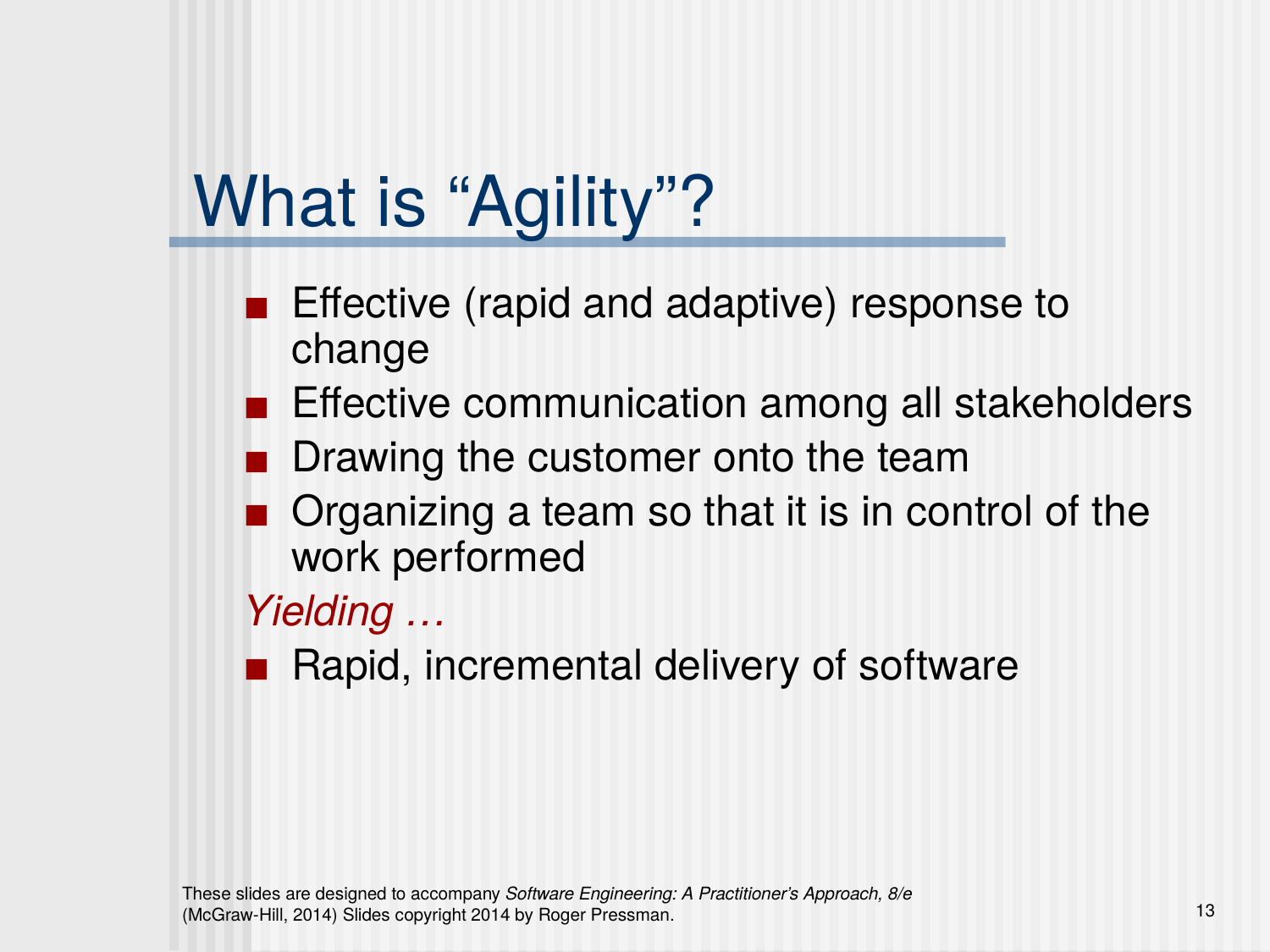

# What is “Agility”?
Effective (rapid and adaptive) response to change
Effective communication among all stakeholders
Drawing the customer onto the team
Organizing a team so that it is in control of the work performed
Yielding …
Rapid, incremental delivery of software
These slides are designed to accompany Software Engineering: A Practitioner’s Approach, 8/e (McGraw-Hill, 2014) Slides copyright 2014 by Roger Pressman.
13